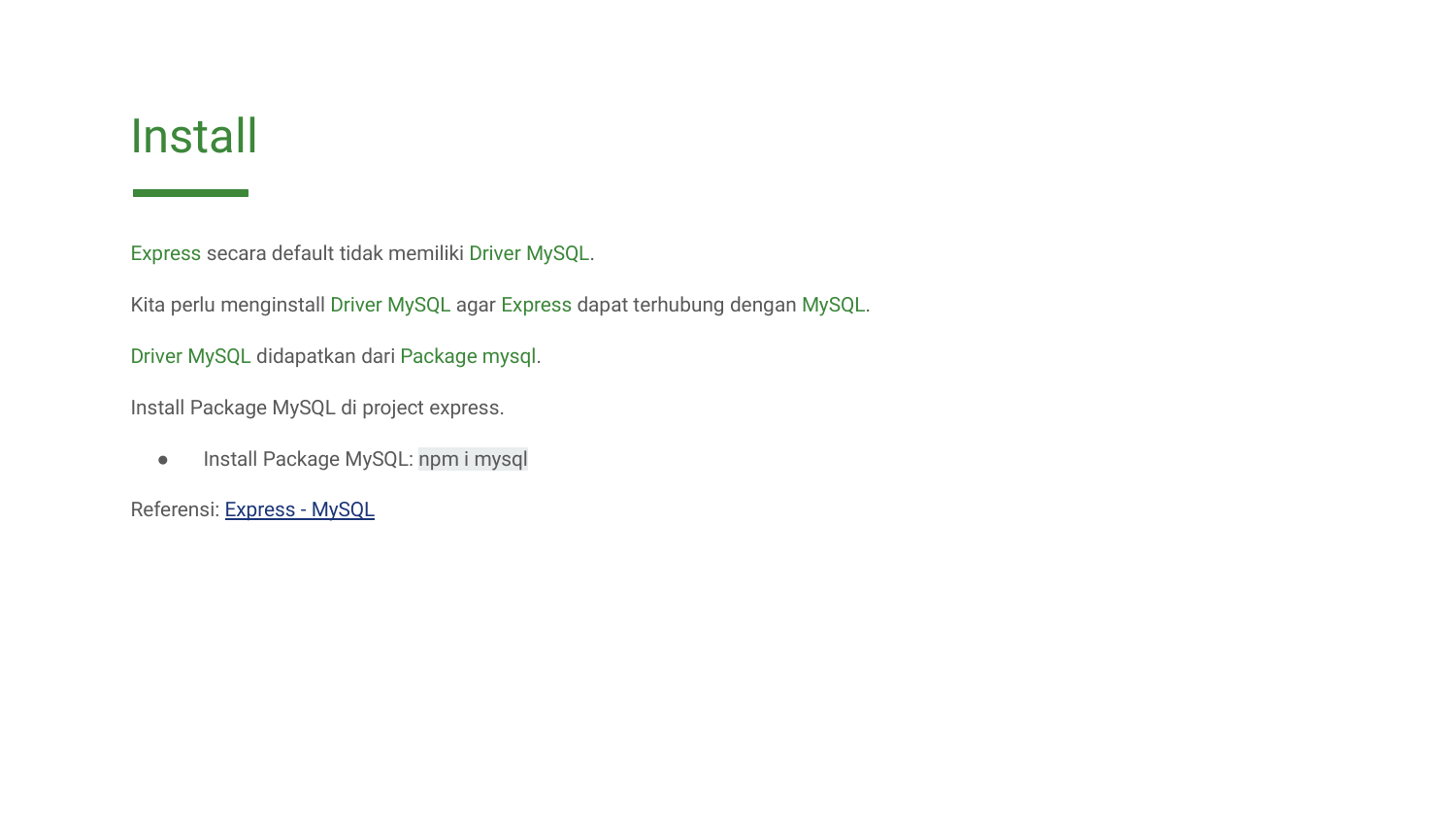

Install

Express secara default tidak memiliki Driver MySQL.
Kita perlu menginstall Driver MySQL agar Express dapat terhubung dengan MySQL.
Driver MySQL didapatkan dari Package mysql.
Install Package MySQL di project express.
Install Package MySQL: npm i mysql
Referensi: Express - MySQL